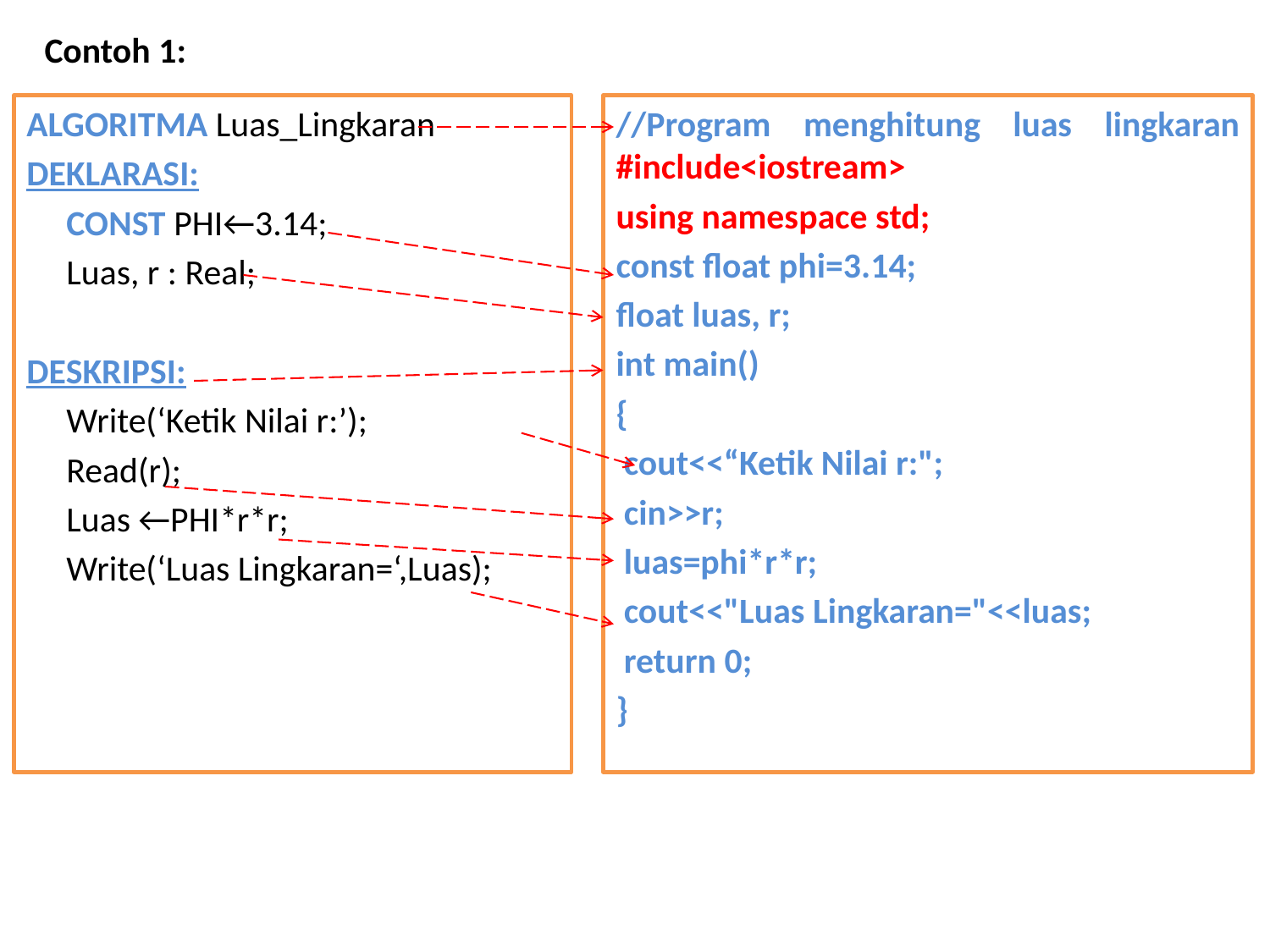

Contoh 1:

ALGORITMA Luas_Lingkaran
DEKLARASI:
	CONST PHI←3.14;
	Luas, r : Real;

DESKRIPSI:
	Write(‘Ketik Nilai r:’);
	Read(r);
	Luas ←PHI*r*r;
	Write(‘Luas Lingkaran=‘,Luas);
//Program menghitung luas lingkaran #include<iostream>
using namespace std;
const float phi=3.14;
float luas, r;
int main()
{
 cout<<“Ketik Nilai r:";
 cin>>r;
 luas=phi*r*r;
 cout<<"Luas Lingkaran="<<luas;
 return 0;
}